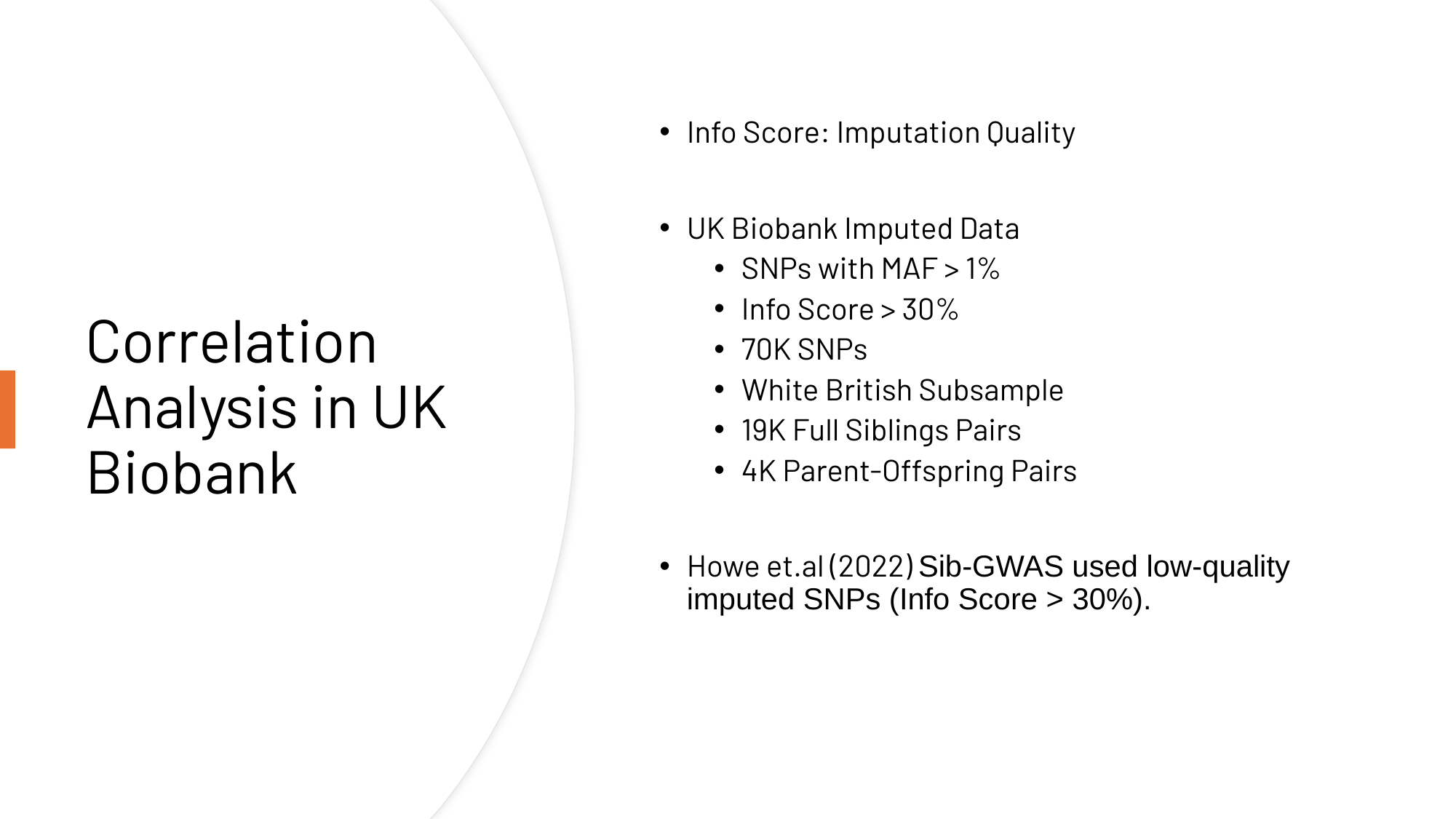

Info Score: Imputation Quality

UK Biobank Imputed Data
SNPs with MAF > 1%
Info Score > 30%
70K SNPs
White British Subsample
19K Full Siblings Pairs
4K Parent-Offspring Pairs

Howe et.al (2022) Sib-GWAS used low-quality imputed SNPs (Info Score > 30%).

# Correlation Analysis in UK Biobank